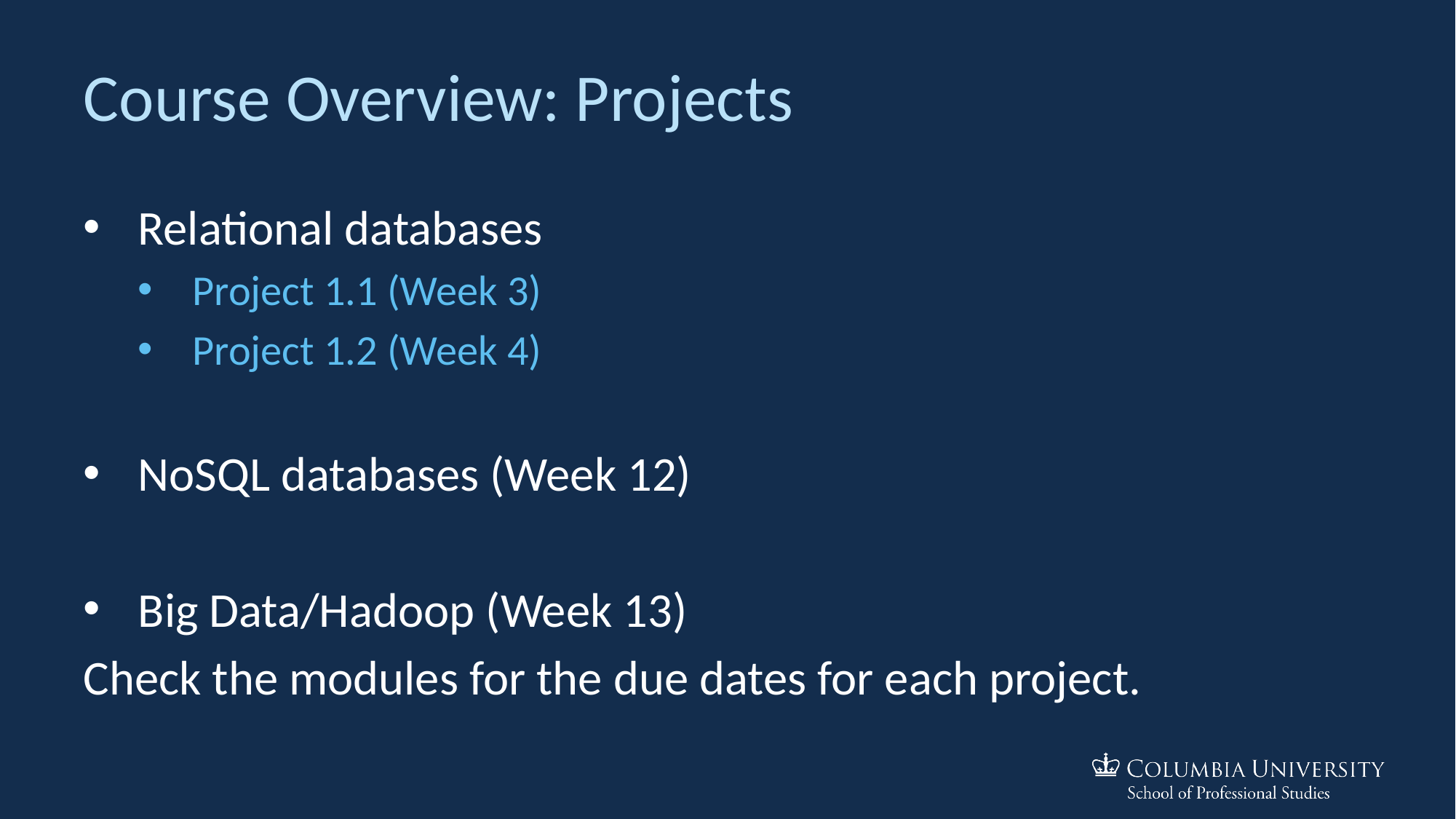

# Course Overview: Projects
Relational databases
Project 1.1 (Week 3)
Project 1.2 (Week 4)

NoSQL databases (Week 12)

Big Data/Hadoop (Week 13)
Check the modules for the due dates for each project.